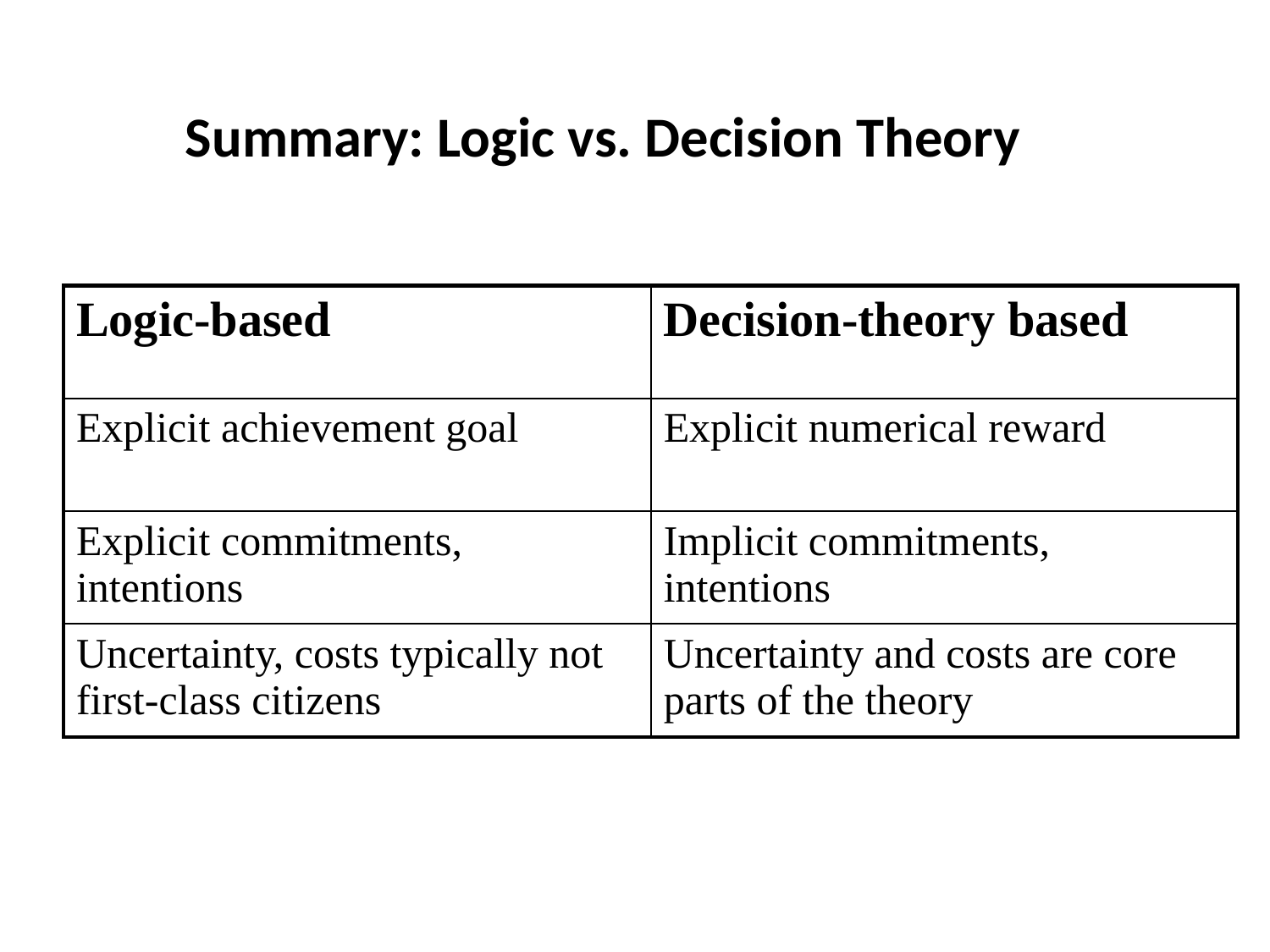

# Summary: Logic vs. Decision Theory
| Logic-based | Decision-theory based |
| --- | --- |
| Explicit achievement goal | Explicit numerical reward |
| Explicit commitments, intentions | Implicit commitments, intentions |
| Uncertainty, costs typically not first-class citizens | Uncertainty and costs are core parts of the theory |